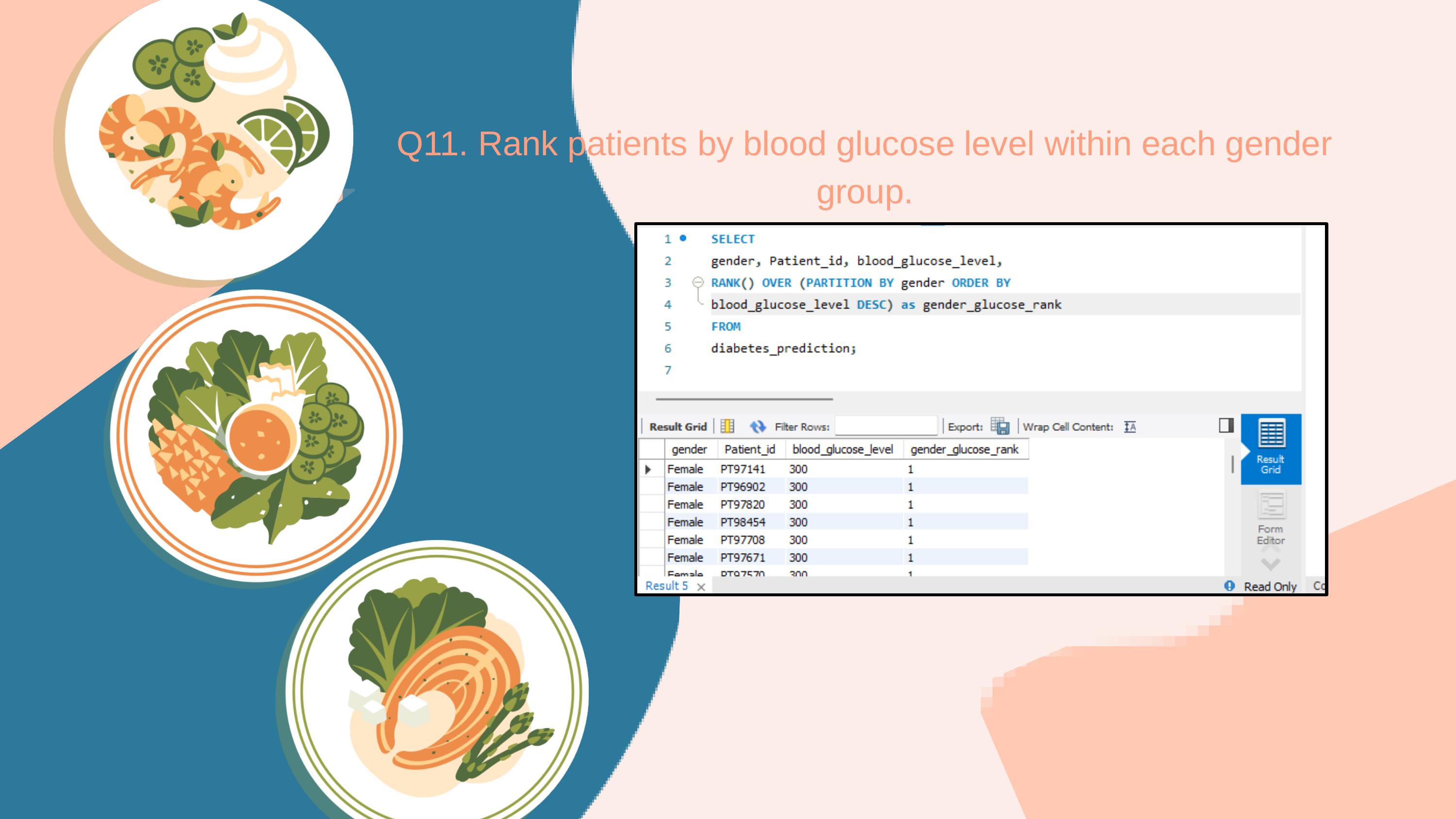

Q11. Rank patients by blood glucose level within each gender group.